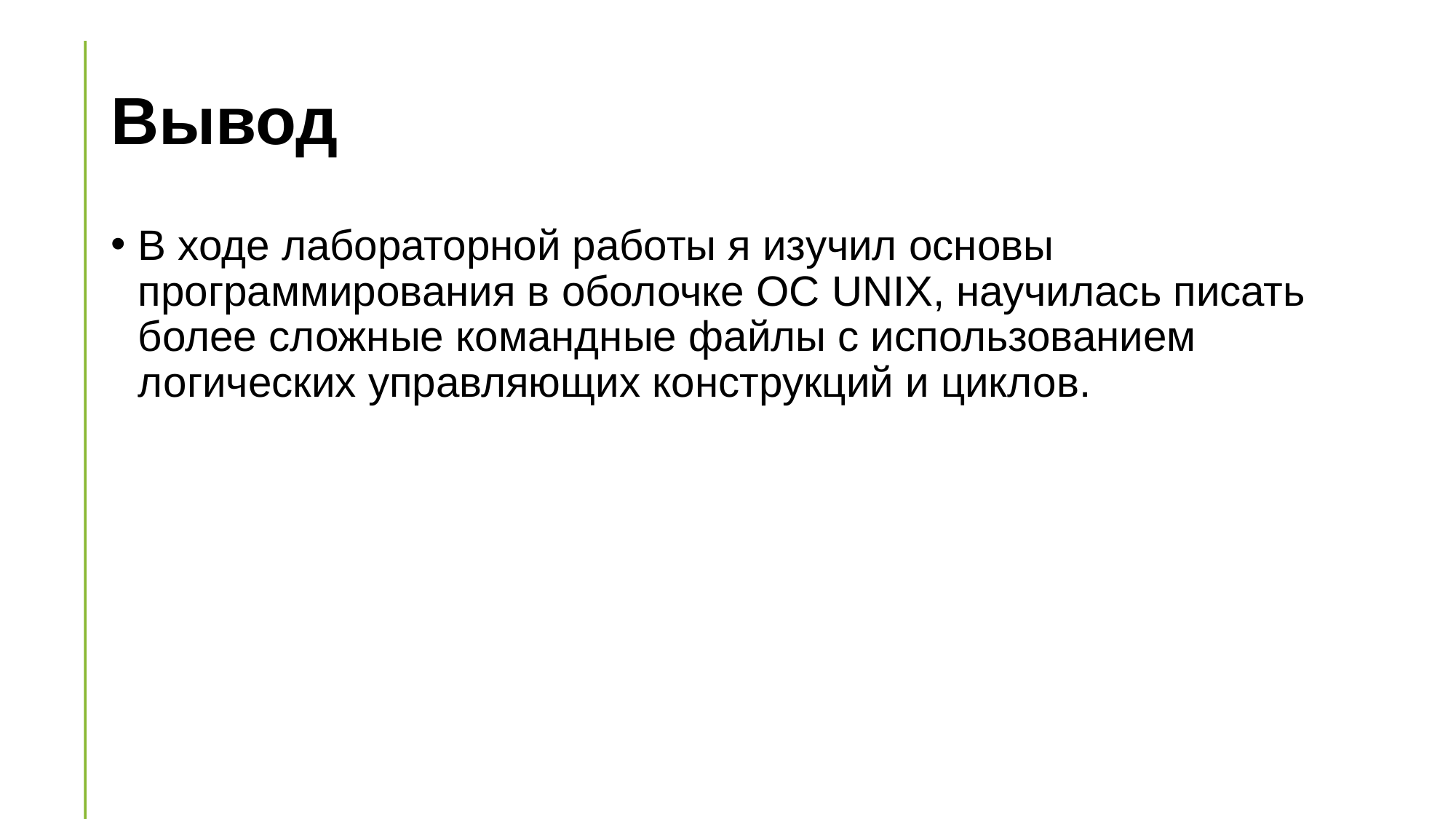

# Вывод
В ходе лабораторной работы я изучил основы программирования в оболочке ОС UNIX, научилась писать более сложные командные файлы с использованием логических управляющих конструкций и циклов.